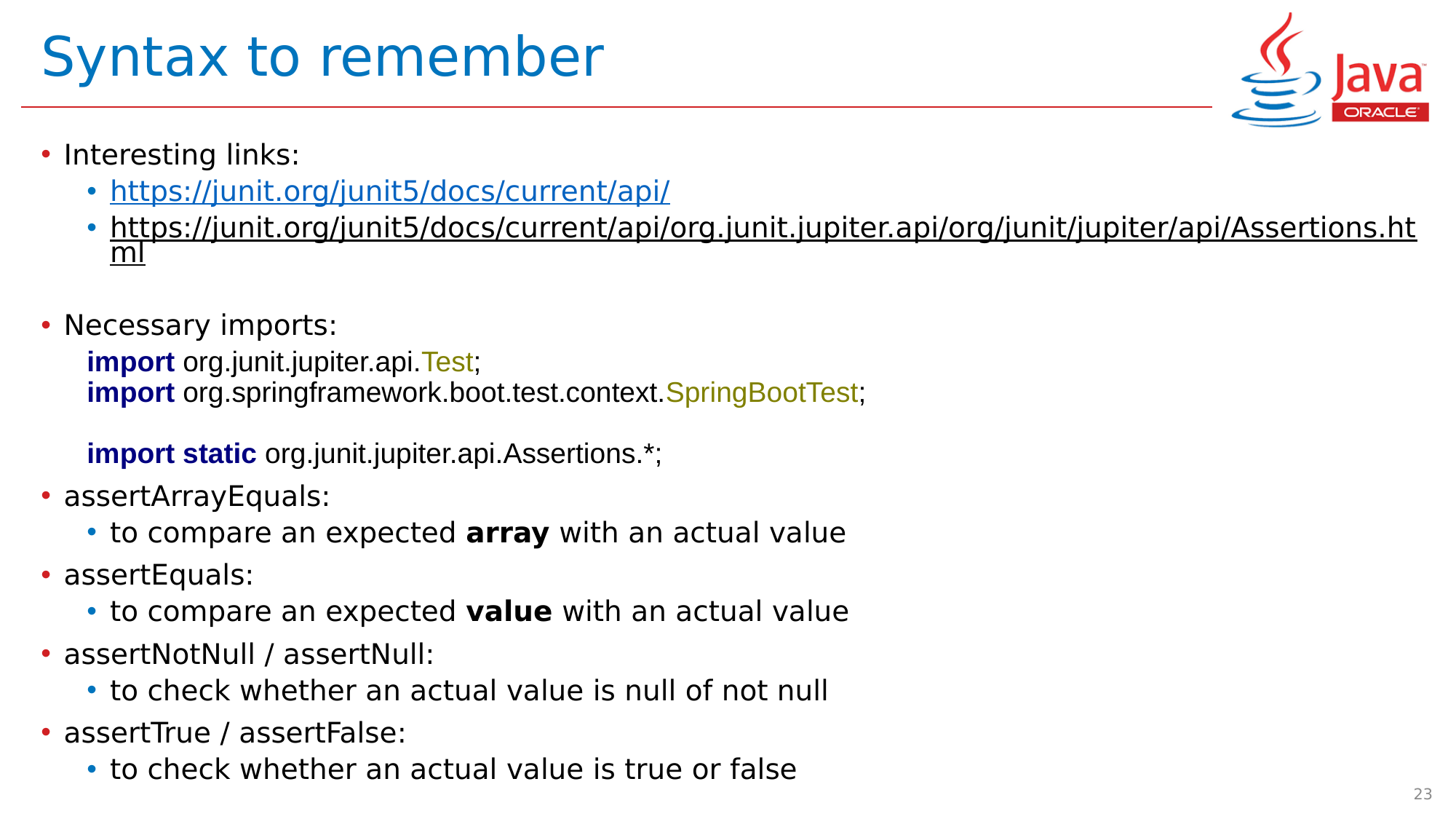

# Syntax to remember
Interesting links:
https://junit.org/junit5/docs/current/api/
https://junit.org/junit5/docs/current/api/org.junit.jupiter.api/org/junit/jupiter/api/Assertions.html
Necessary imports:
import org.junit.jupiter.api.Test;
import org.springframework.boot.test.context.SpringBootTest;
import static org.junit.jupiter.api.Assertions.*;
assertArrayEquals:
to compare an expected array with an actual value
assertEquals:
to compare an expected value with an actual value
assertNotNull / assertNull:
to check whether an actual value is null of not null
assertTrue / assertFalse:
to check whether an actual value is true or false

23